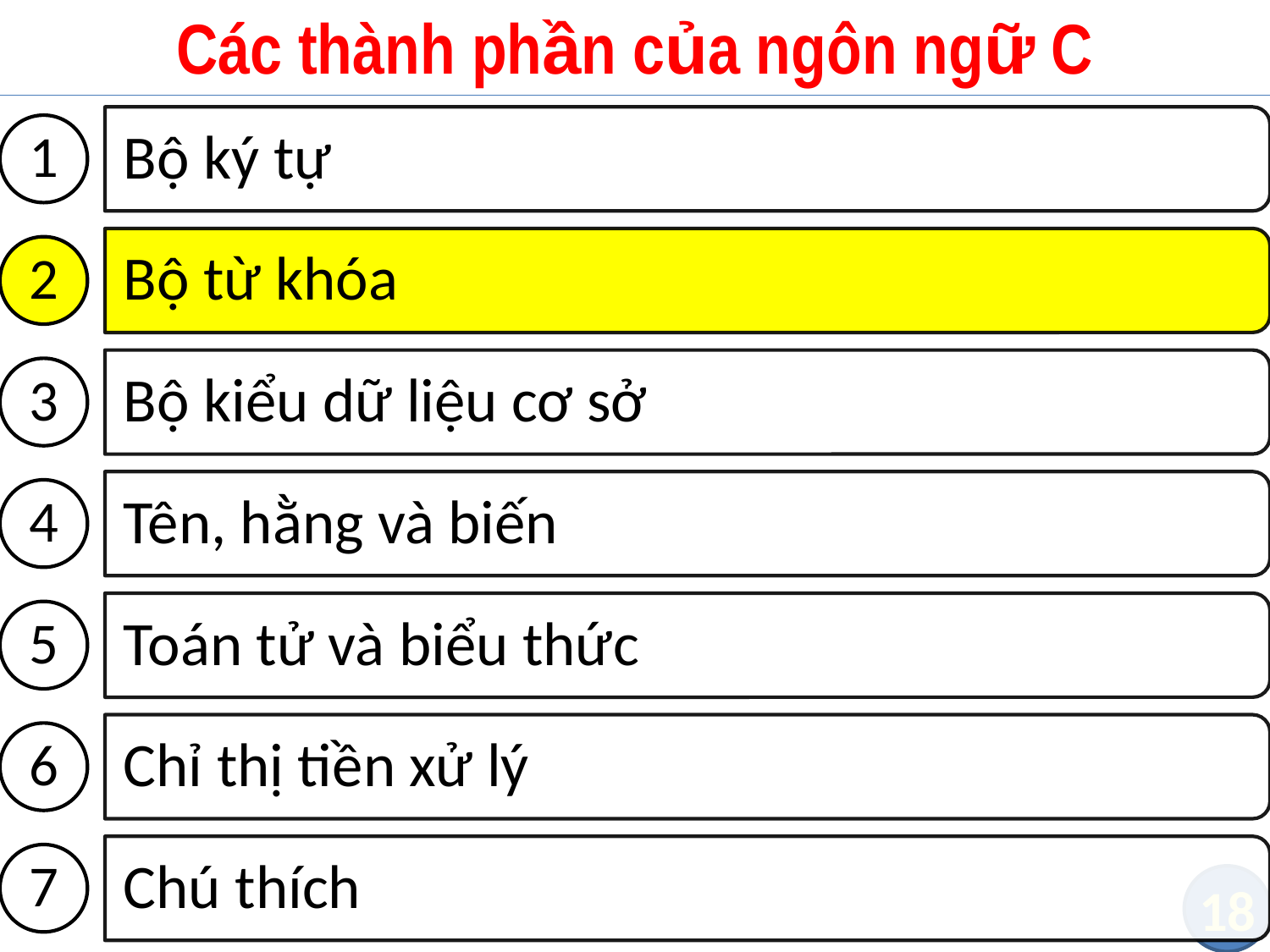

# Các thành phần của ngôn ngữ C
Bộ ký tự
1
Bộ từ khóa
2
Bộ kiểu dữ liệu cơ sở
3
Tên, hằng và biến
4
Toán tử và biểu thức
5
Chỉ thị tiền xử lý
6
Chú thích
7
18